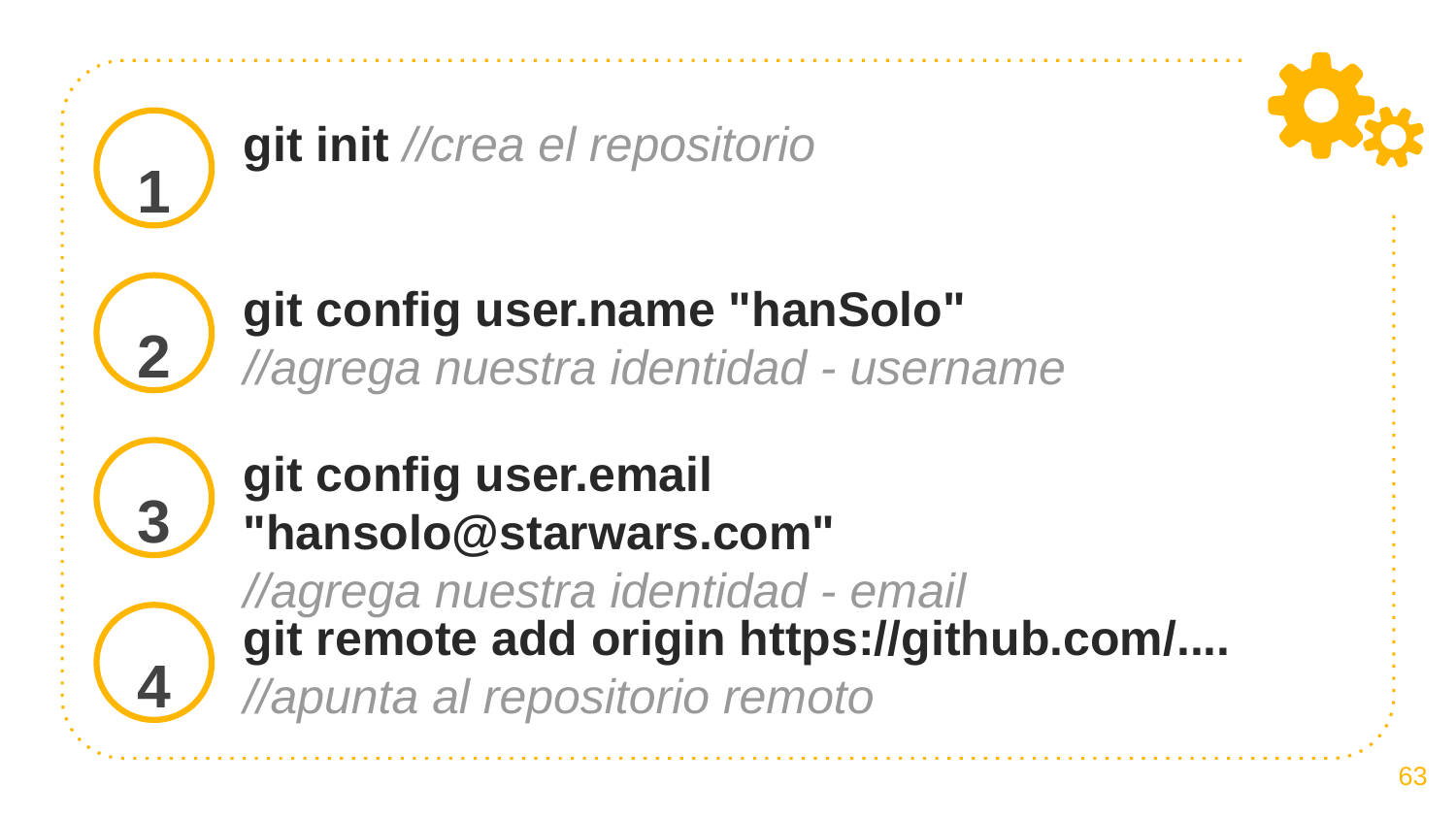

git init //crea el repositorio

1
git config user.name "hanSolo"
//agrega nuestra identidad - username

2
git config user.email "hansolo@starwars.com"
//agrega nuestra identidad - email

3
git remote add origin https://github.com/....
//apunta al repositorio remoto

4
63